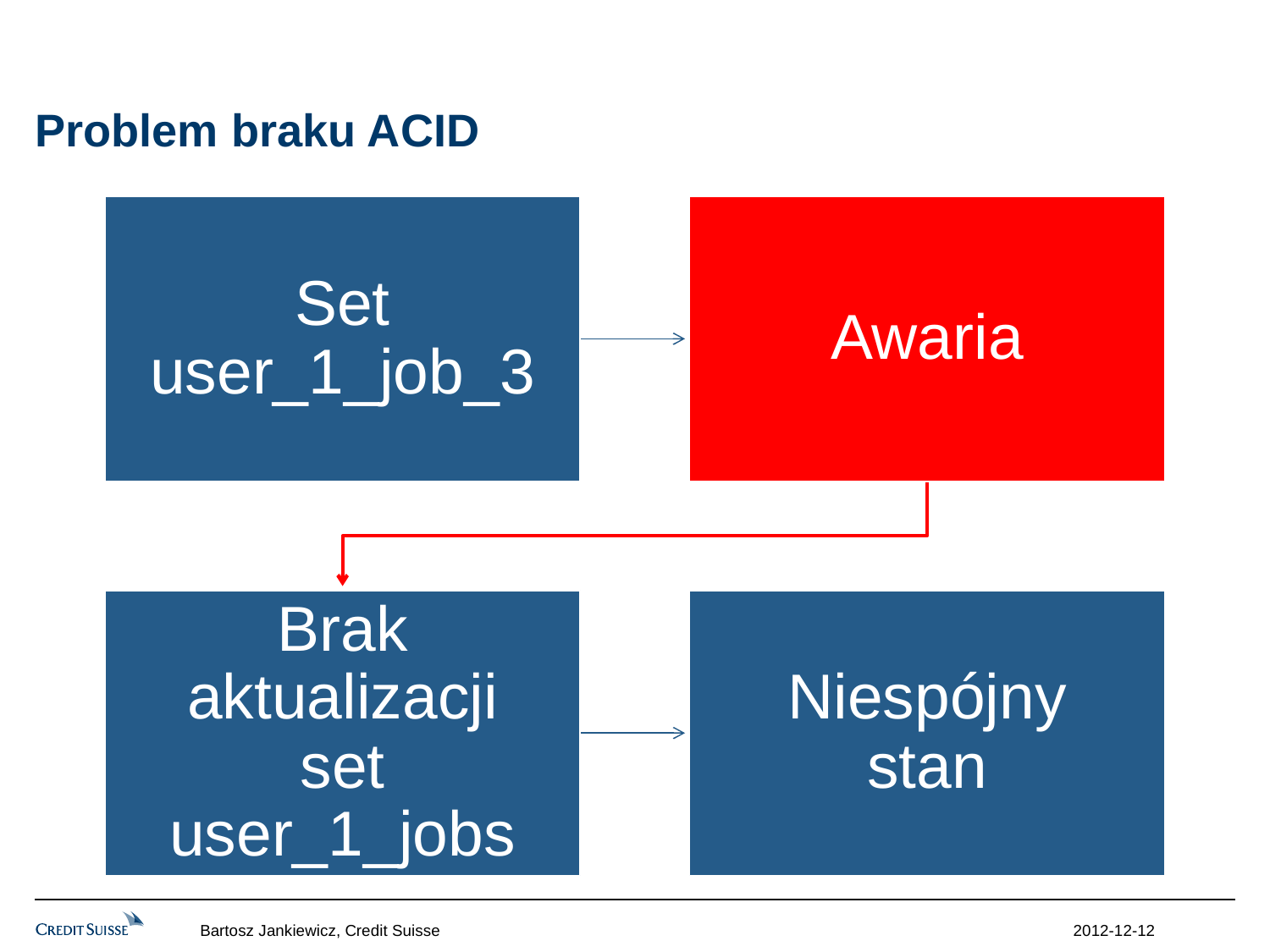

# Problem braku ACID

Set user_1_job_3

Awaria

Brak aktualizacji set user_1_jobs
Niespójny stan
Bartosz Jankiewicz, Credit Suisse
2012-12-12